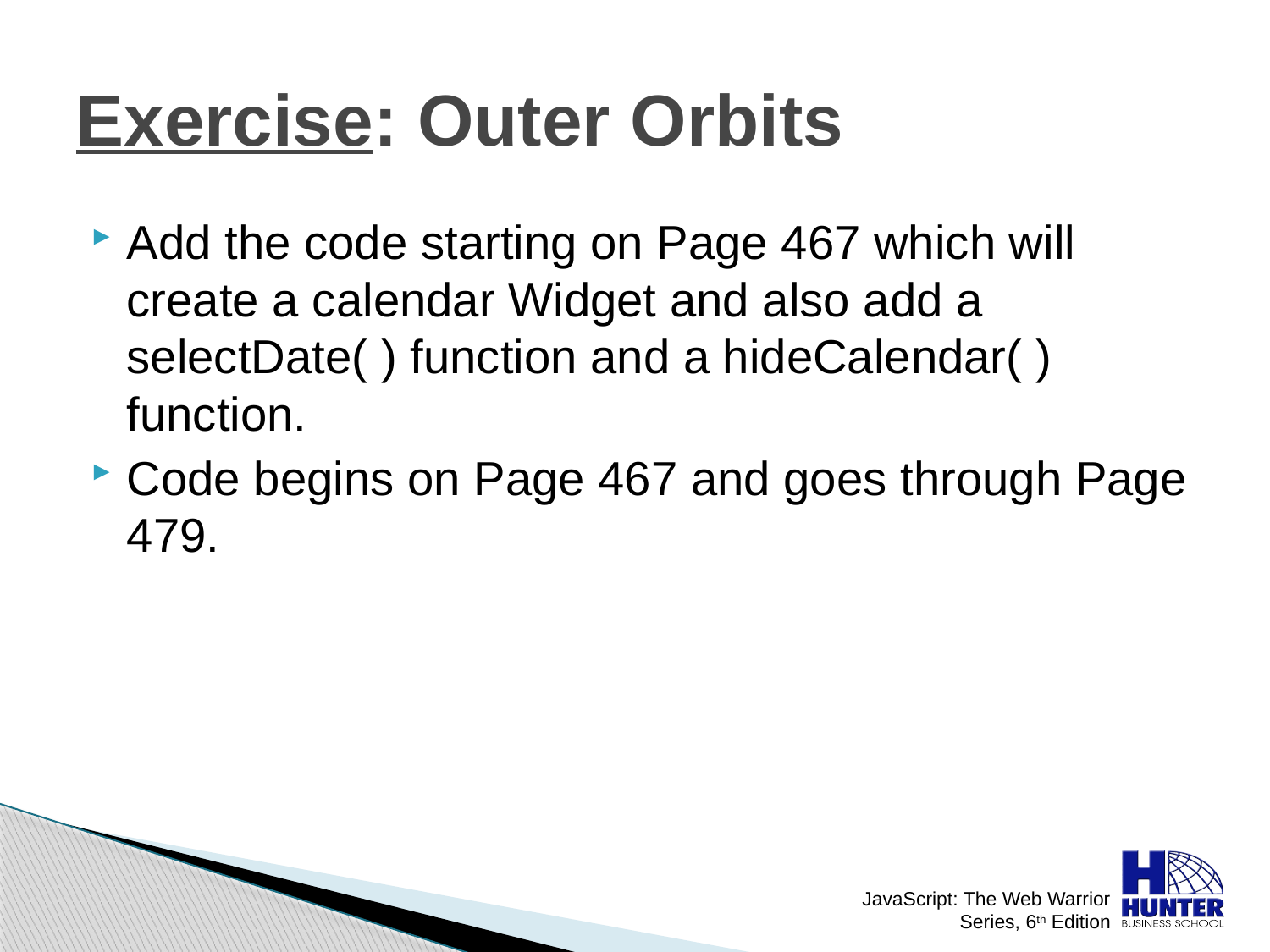

# Exercise: Outer Orbits
Add the code starting on Page 467 which will create a calendar Widget and also add a selectDate( ) function and a hideCalendar( ) function.
Code begins on Page 467 and goes through Page 479.